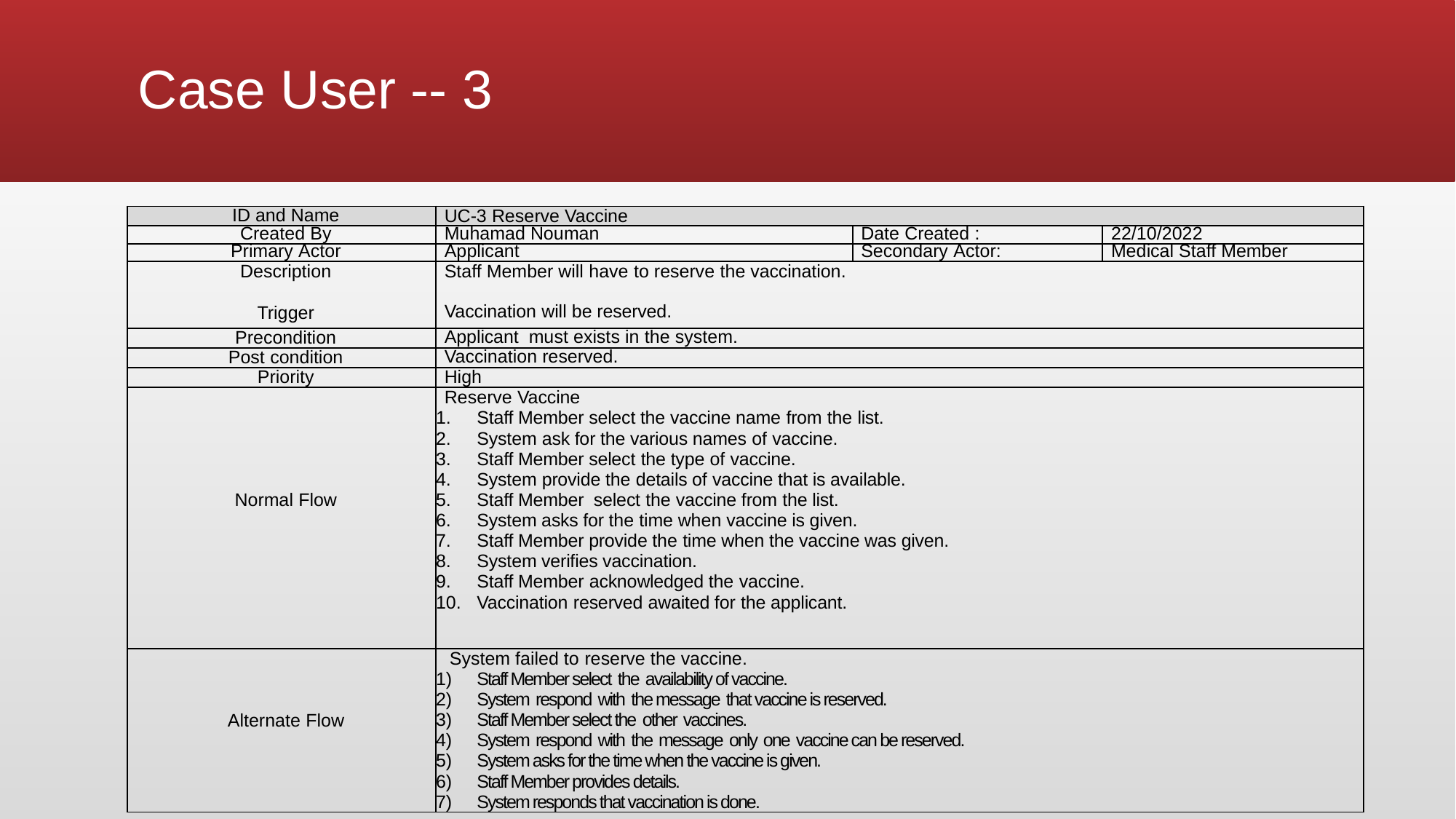

# Case User -- 3
| ID and Name | UC-3 Reserve Vaccine |  |  |
| --- | --- | --- | --- |
| Created By | Muhamad Nouman | Date Created : | 22/10/2022 |
| Primary Actor | Applicant | Secondary Actor: | Medical Staff Member |
| Description   Trigger | Staff Member will have to reserve the vaccination.   Vaccination will be reserved. |  |  |
| Precondition | Applicant must exists in the system. |  |  |
| Post condition | Vaccination reserved. |  |  |
| Priority | High |  |  |
| Normal Flow | Reserve Vaccine Staff Member select the vaccine name from the list. System ask for the various names of vaccine. Staff Member select the type of vaccine. System provide the details of vaccine that is available. Staff Member select the vaccine from the list. System asks for the time when vaccine is given. Staff Member provide the time when the vaccine was given. System verifies vaccination. Staff Member acknowledged the vaccine. Vaccination reserved awaited for the applicant. |  |  |
| Alternate Flow | System failed to reserve the vaccine. Staff Member select the availability of vaccine. System respond with the message that vaccine is reserved. Staff Member select the other vaccines. System respond with the message only one vaccine can be reserved. System asks for the time when the vaccine is given. Staff Member provides details. System responds that vaccination is done. |  |  |